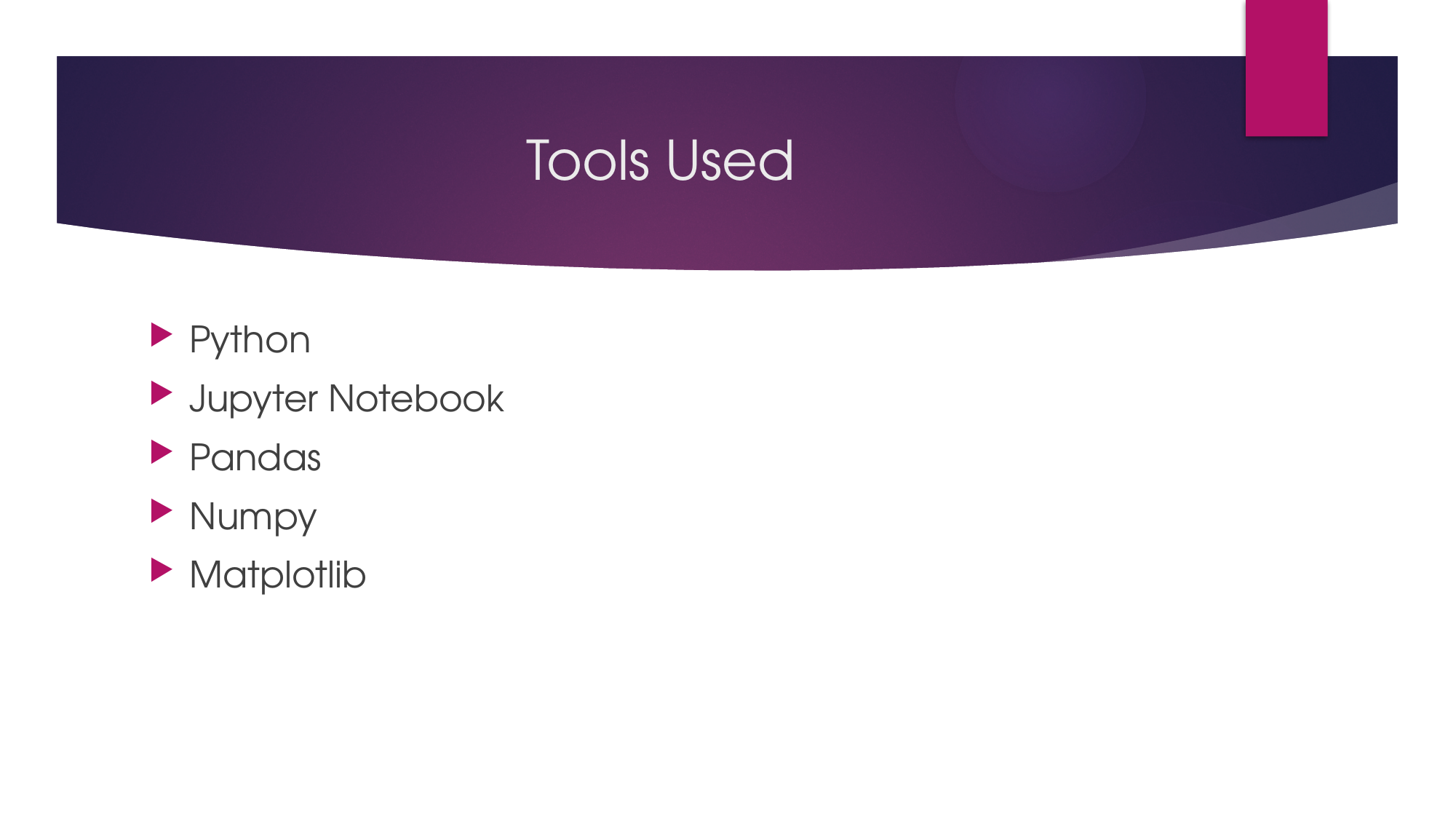

# Tools Used
Python
Jupyter Notebook
Pandas
Numpy
Matplotlib